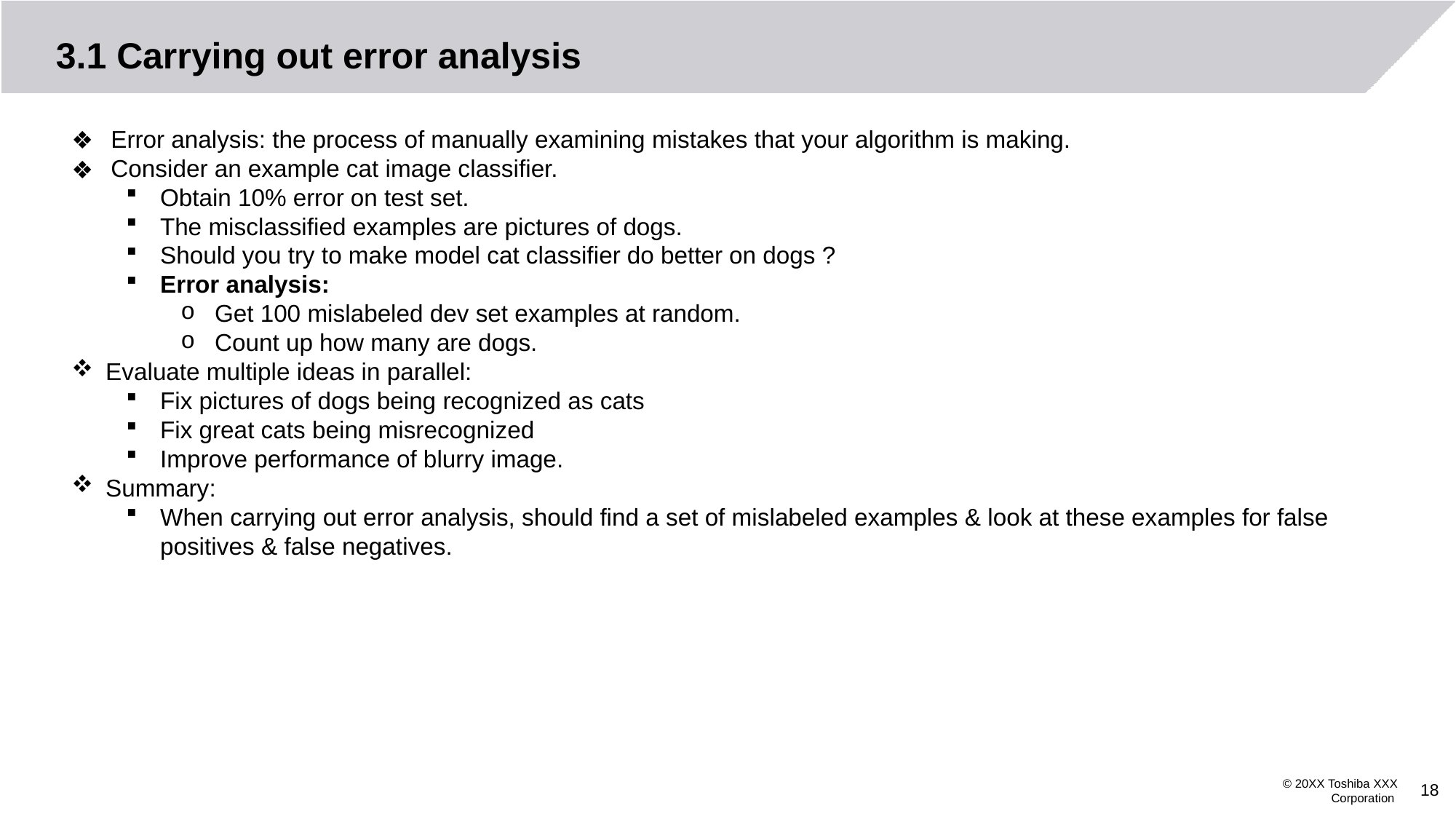

# 3.1 Carrying out error analysis
Error analysis: the process of manually examining mistakes that your algorithm is making.
Consider an example cat image classifier.
Obtain 10% error on test set.
The misclassified examples are pictures of dogs.
Should you try to make model cat classifier do better on dogs ?
Error analysis:
Get 100 mislabeled dev set examples at random.
Count up how many are dogs.
Evaluate multiple ideas in parallel:
Fix pictures of dogs being recognized as cats
Fix great cats being misrecognized
Improve performance of blurry image.
Summary:
When carrying out error analysis, should find a set of mislabeled examples & look at these examples for false positives & false negatives.